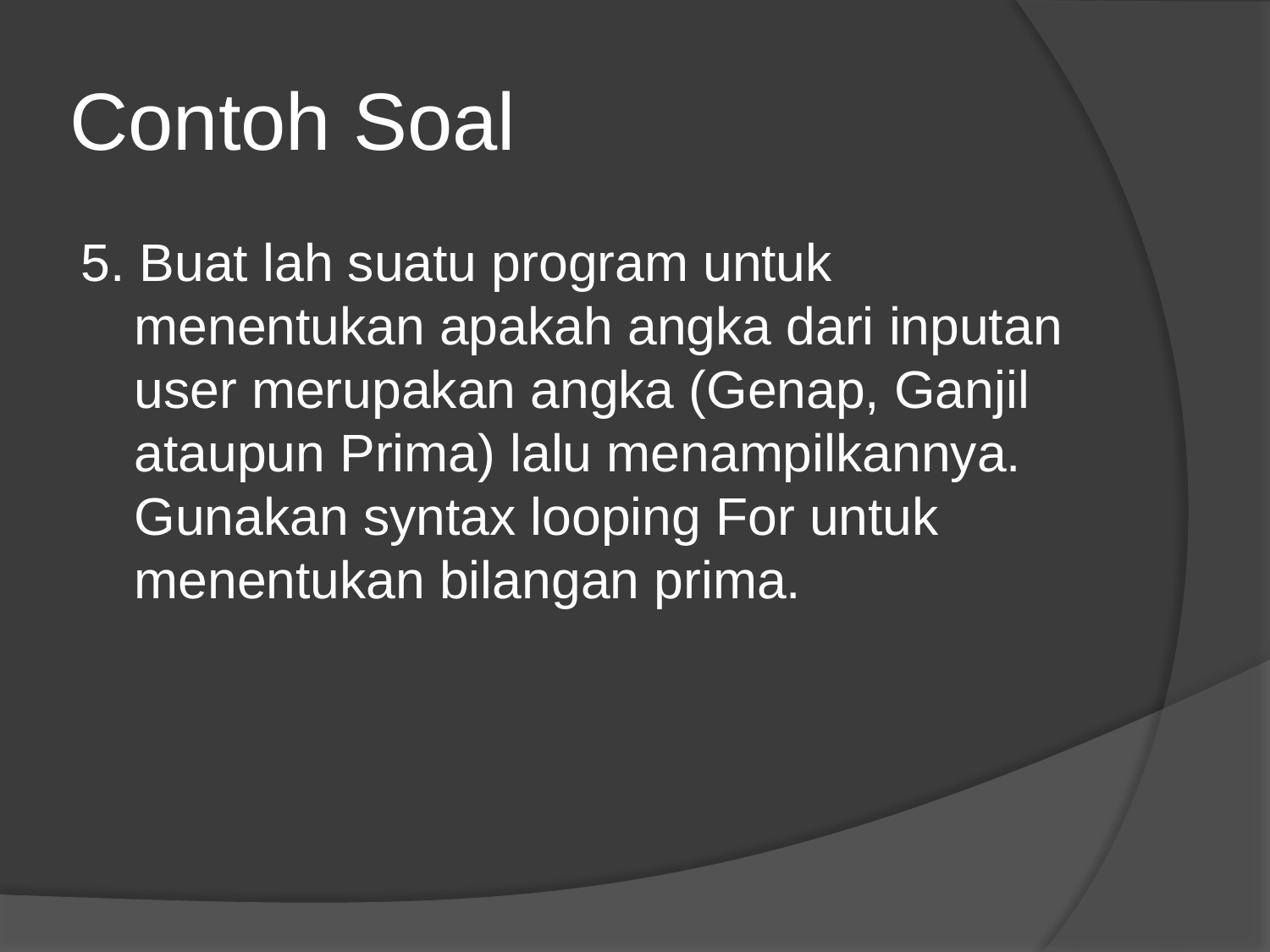

# Contoh Soal
5. Buat lah suatu program untuk menentukan apakah angka dari inputan user merupakan angka (Genap, Ganjil ataupun Prima) lalu menampilkannya. Gunakan syntax looping For untuk menentukan bilangan prima.